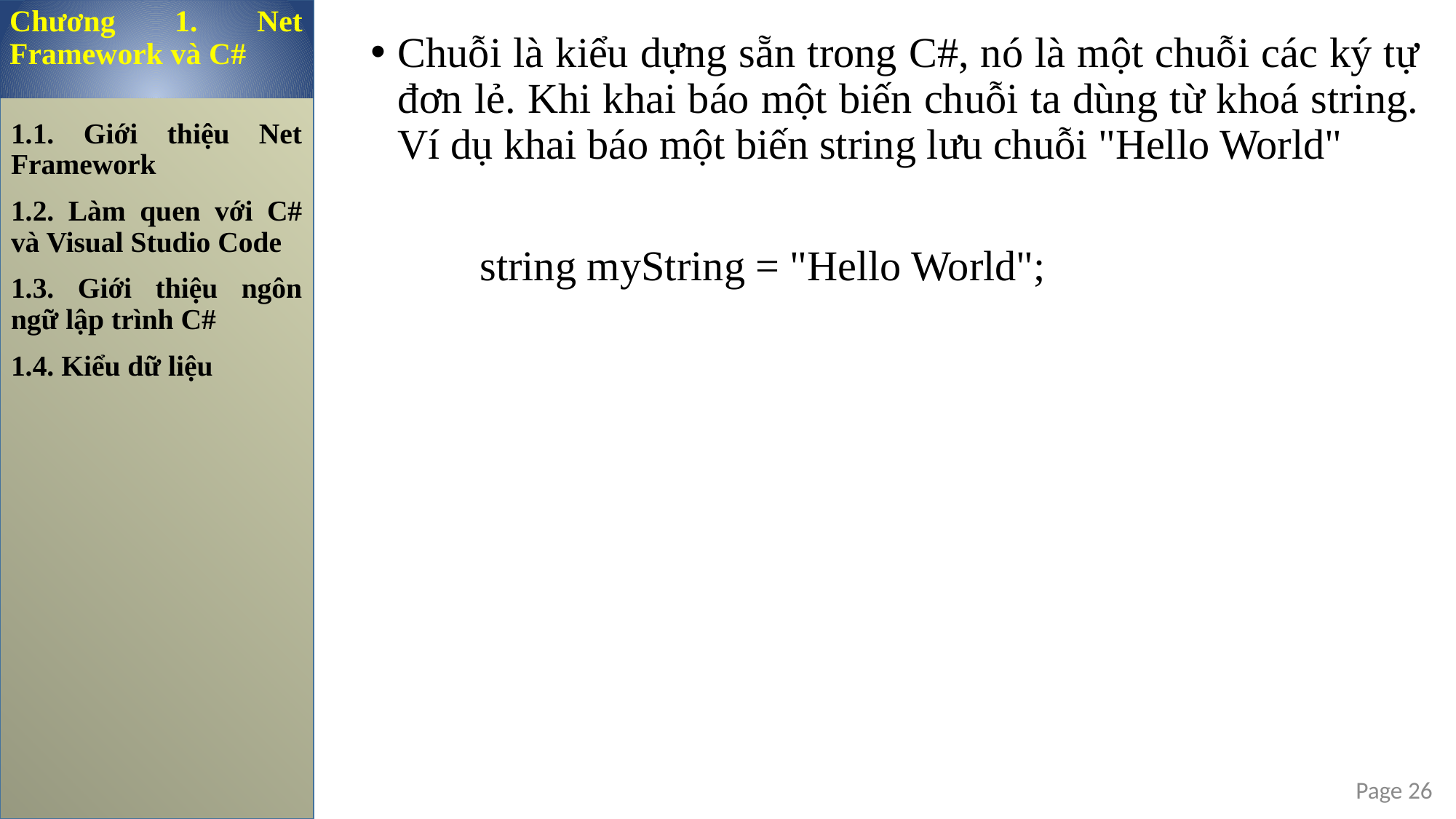

Chương 1. Net Framework và C#
Chuỗi là kiểu dựng sẵn trong C#, nó là một chuỗi các ký tự đơn lẻ. Khi khai báo một biến chuỗi ta dùng từ khoá string. Ví dụ khai báo một biến string lưu chuỗi "Hello World"

	string myString = "Hello World";

1.1. Giới thiệu Net Framework
1.2. Làm quen với C# và Visual Studio Code
1.3. Giới thiệu ngôn ngữ lập trình C#
1.4. Kiểu dữ liệu
Page 26